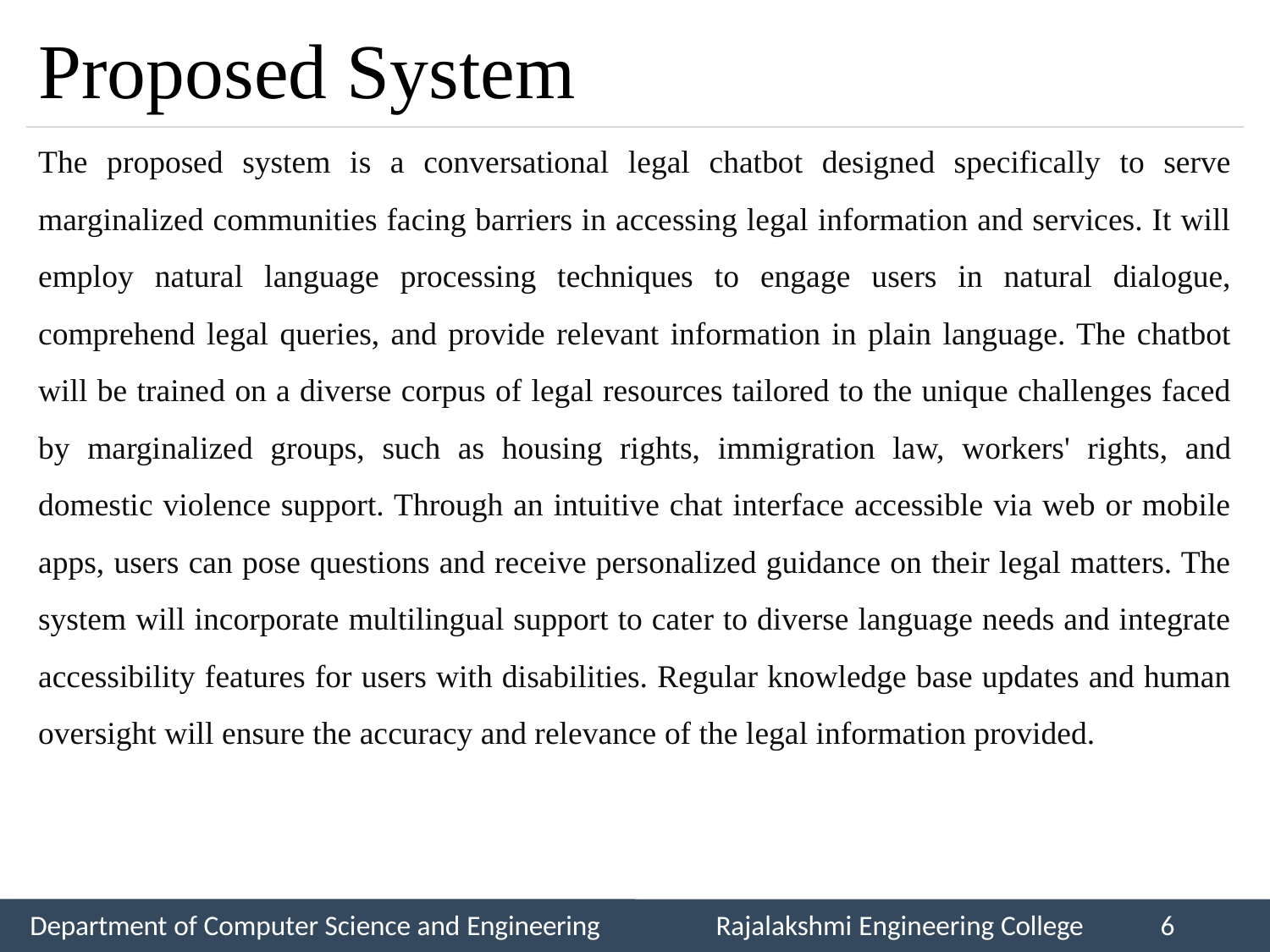

# Proposed System
The proposed system is a conversational legal chatbot designed specifically to serve marginalized communities facing barriers in accessing legal information and services. It will employ natural language processing techniques to engage users in natural dialogue, comprehend legal queries, and provide relevant information in plain language. The chatbot will be trained on a diverse corpus of legal resources tailored to the unique challenges faced by marginalized groups, such as housing rights, immigration law, workers' rights, and domestic violence support. Through an intuitive chat interface accessible via web or mobile apps, users can pose questions and receive personalized guidance on their legal matters. The system will incorporate multilingual support to cater to diverse language needs and integrate accessibility features for users with disabilities. Regular knowledge base updates and human oversight will ensure the accuracy and relevance of the legal information provided.
Department of Computer Science and Engineering
Rajalakshmi Engineering College
6